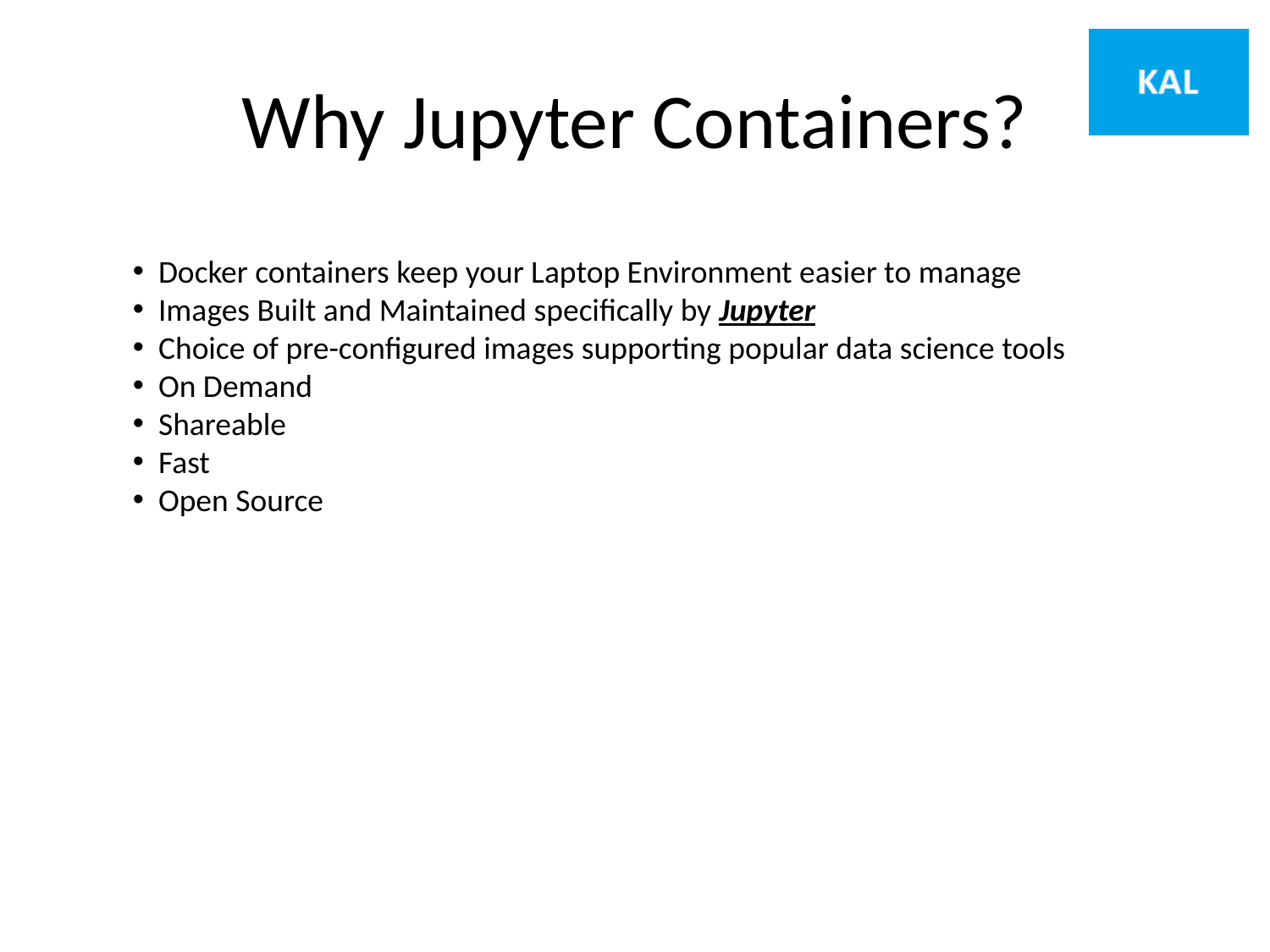

# Why Jupyter Containers?
  Docker containers keep your Laptop Environment easier to manage
  Images Built and Maintained specifically by Jupyter
  Choice of pre-configured images supporting popular data science tools
  On Demand
  Shareable
  Fast
  Open Source